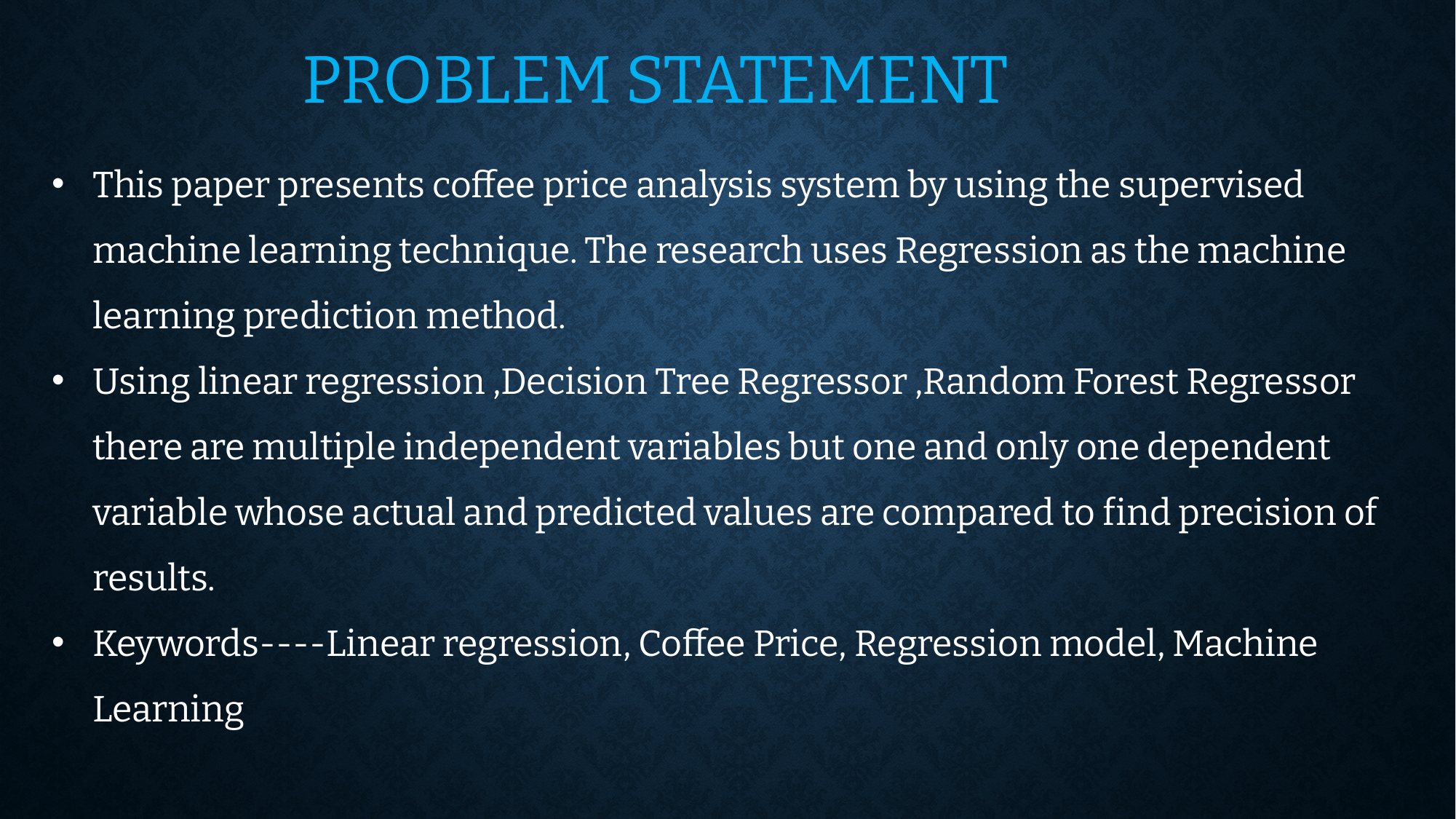

PROBLEM STATEMENT

This paper presents coffee price analysis system by using the supervised machine learning technique. The research uses Regression as the machine learning prediction method.
Using linear regression ,Decision Tree Regressor ,Random Forest Regressor there are multiple independent variables but one and only one dependent variable whose actual and predicted values are compared to find precision of results.
Keywords----Linear regression, Coffee Price, Regression model, Machine Learning